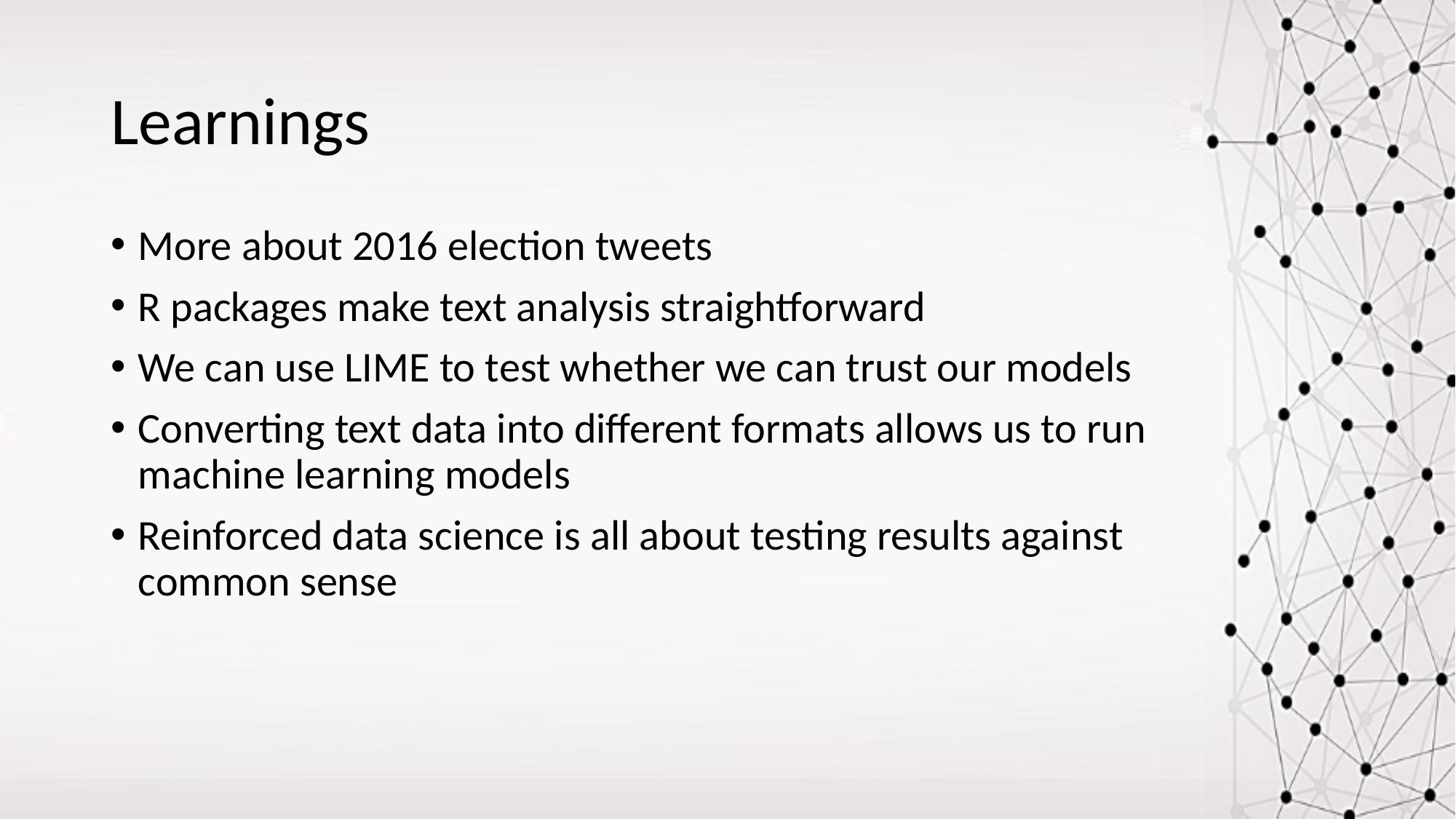

# Learnings
More about 2016 election tweets
R packages make text analysis straightforward
We can use LIME to test whether we can trust our models
Converting text data into different formats allows us to run machine learning models
Reinforced data science is all about testing results against common sense